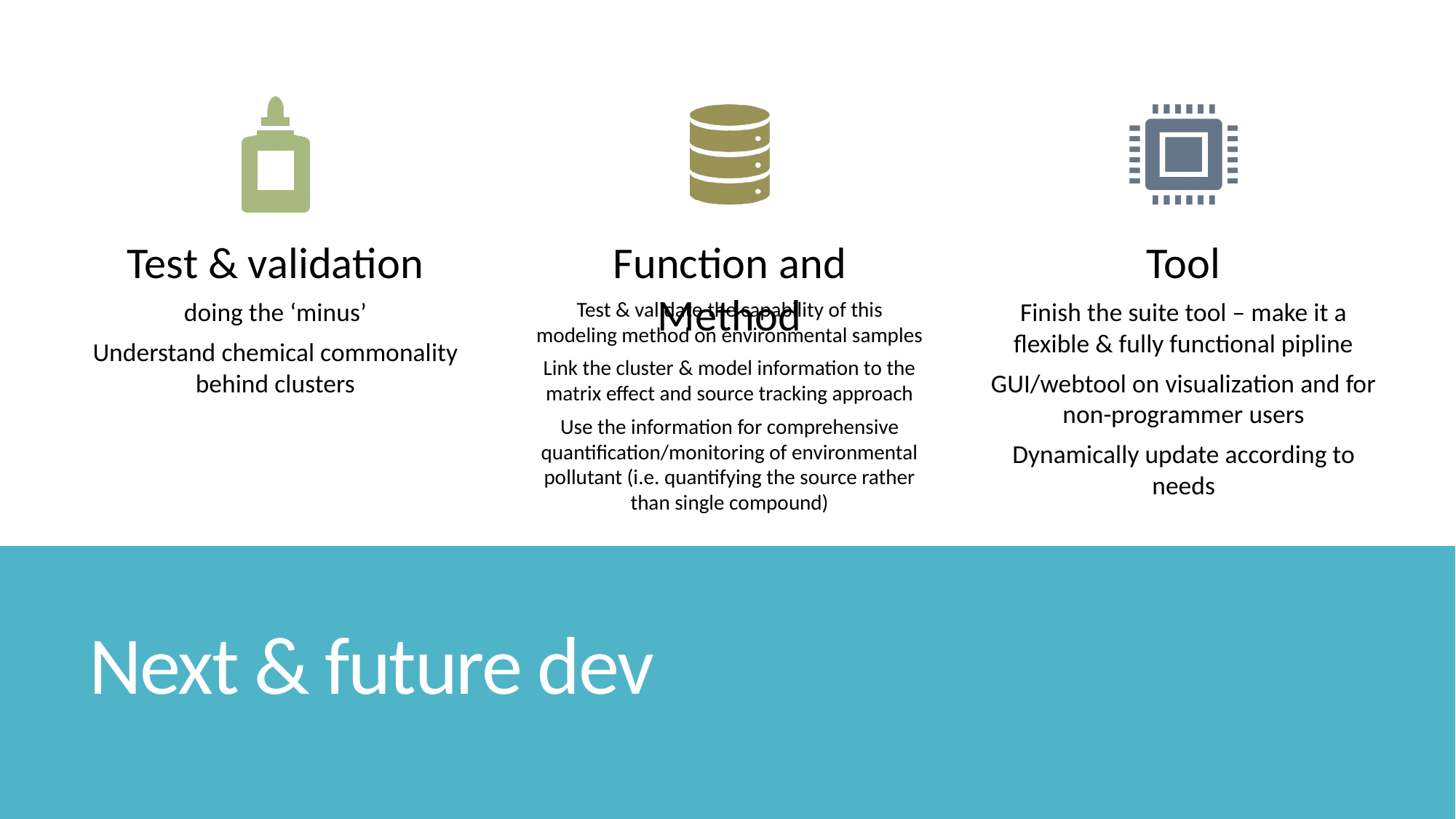

Test & validation
doing the ‘minus’
Understand chemical commonality behind clusters
Function and Method
Test & validate the capability of this modeling method on environmental samples
Link the cluster & model information to the matrix effect and source tracking approach
Use the information for comprehensive quantification/monitoring of environmental pollutant (i.e. quantifying the source rather than single compound)
Tool
Finish the suite tool – make it a flexible & fully functional pipline
GUI/webtool on visualization and for non-programmer users
Dynamically update according to needs

# Next & future dev